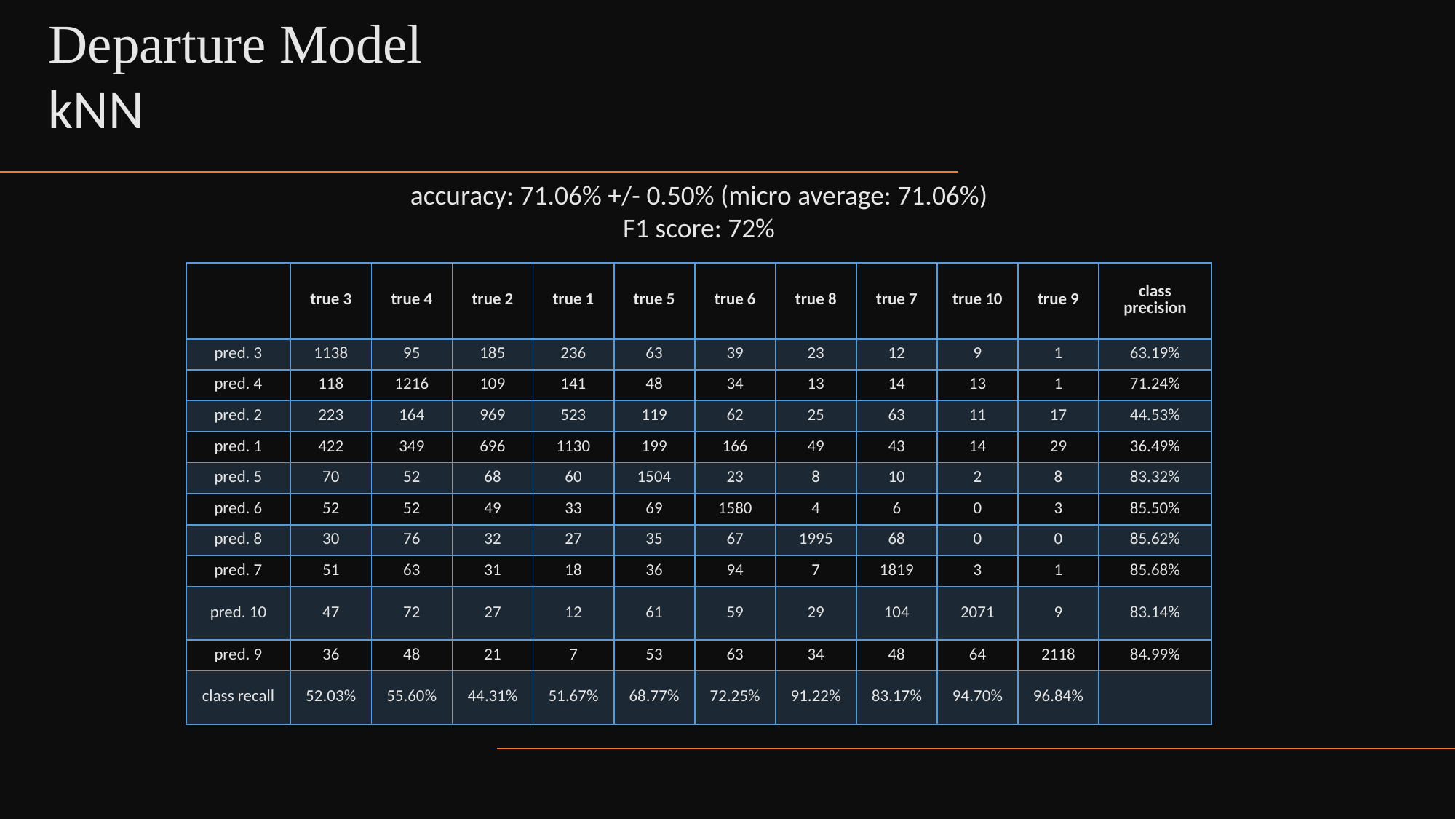

Departure Model
kNN
accuracy: 71.06% +/- 0.50% (micro average: 71.06%)
F1 score: 72%

|  | true 3 | true 4 | true 2 | true 1 | true 5 | true 6 | true 8 | true 7 | true 10 | true 9 | class precision |
| --- | --- | --- | --- | --- | --- | --- | --- | --- | --- | --- | --- |
| pred. 3 | 1138 | 95 | 185 | 236 | 63 | 39 | 23 | 12 | 9 | 1 | 63.19% |
| pred. 4 | 118 | 1216 | 109 | 141 | 48 | 34 | 13 | 14 | 13 | 1 | 71.24% |
| pred. 2 | 223 | 164 | 969 | 523 | 119 | 62 | 25 | 63 | 11 | 17 | 44.53% |
| pred. 1 | 422 | 349 | 696 | 1130 | 199 | 166 | 49 | 43 | 14 | 29 | 36.49% |
| pred. 5 | 70 | 52 | 68 | 60 | 1504 | 23 | 8 | 10 | 2 | 8 | 83.32% |
| pred. 6 | 52 | 52 | 49 | 33 | 69 | 1580 | 4 | 6 | 0 | 3 | 85.50% |
| pred. 8 | 30 | 76 | 32 | 27 | 35 | 67 | 1995 | 68 | 0 | 0 | 85.62% |
| pred. 7 | 51 | 63 | 31 | 18 | 36 | 94 | 7 | 1819 | 3 | 1 | 85.68% |
| pred. 10 | 47 | 72 | 27 | 12 | 61 | 59 | 29 | 104 | 2071 | 9 | 83.14% |
| pred. 9 | 36 | 48 | 21 | 7 | 53 | 63 | 34 | 48 | 64 | 2118 | 84.99% |
| class recall | 52.03% | 55.60% | 44.31% | 51.67% | 68.77% | 72.25% | 91.22% | 83.17% | 94.70% | 96.84% |  |

25